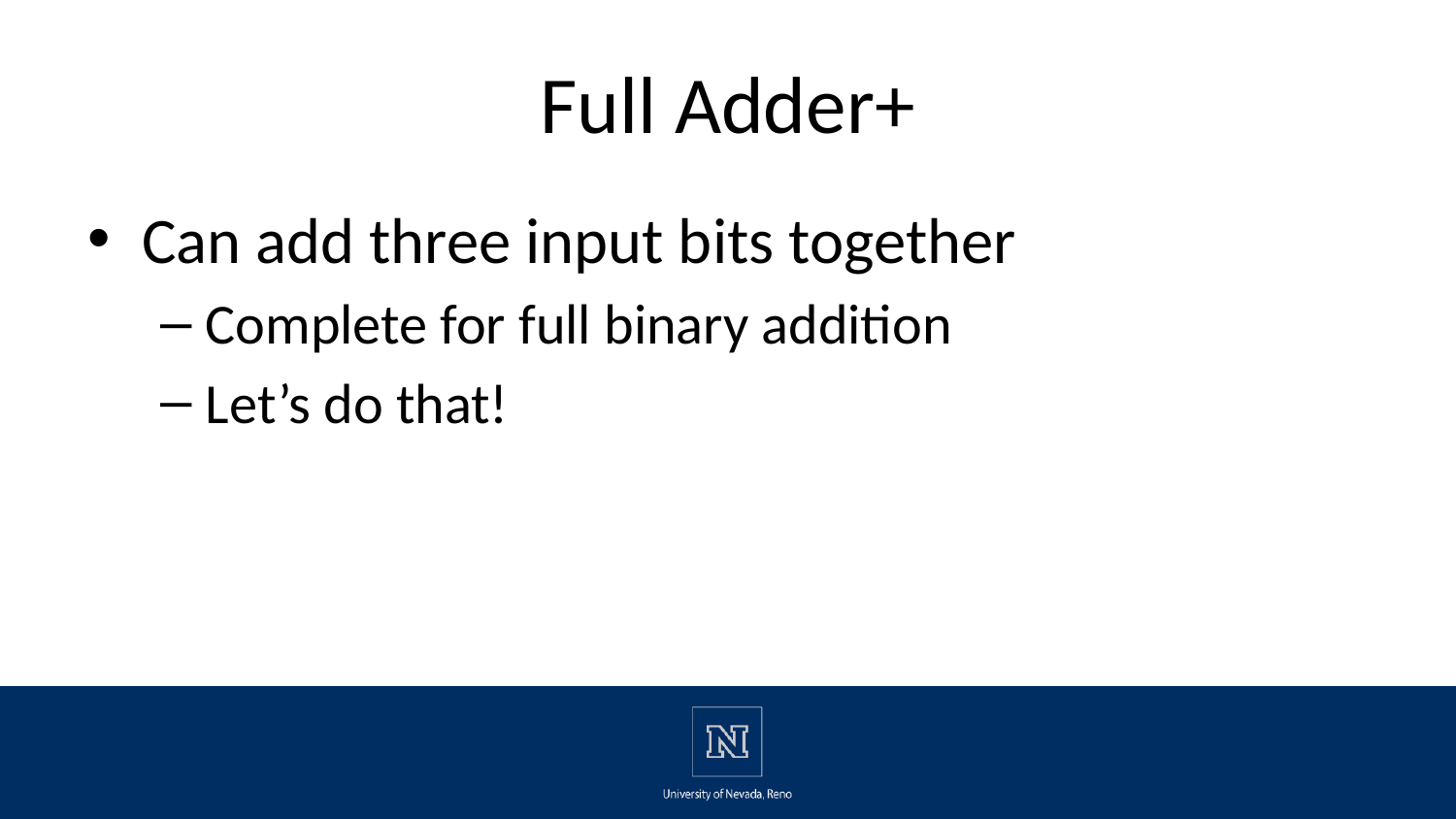

# Full Adder+
Can add three input bits together
Complete for full binary addition
Let’s do that!